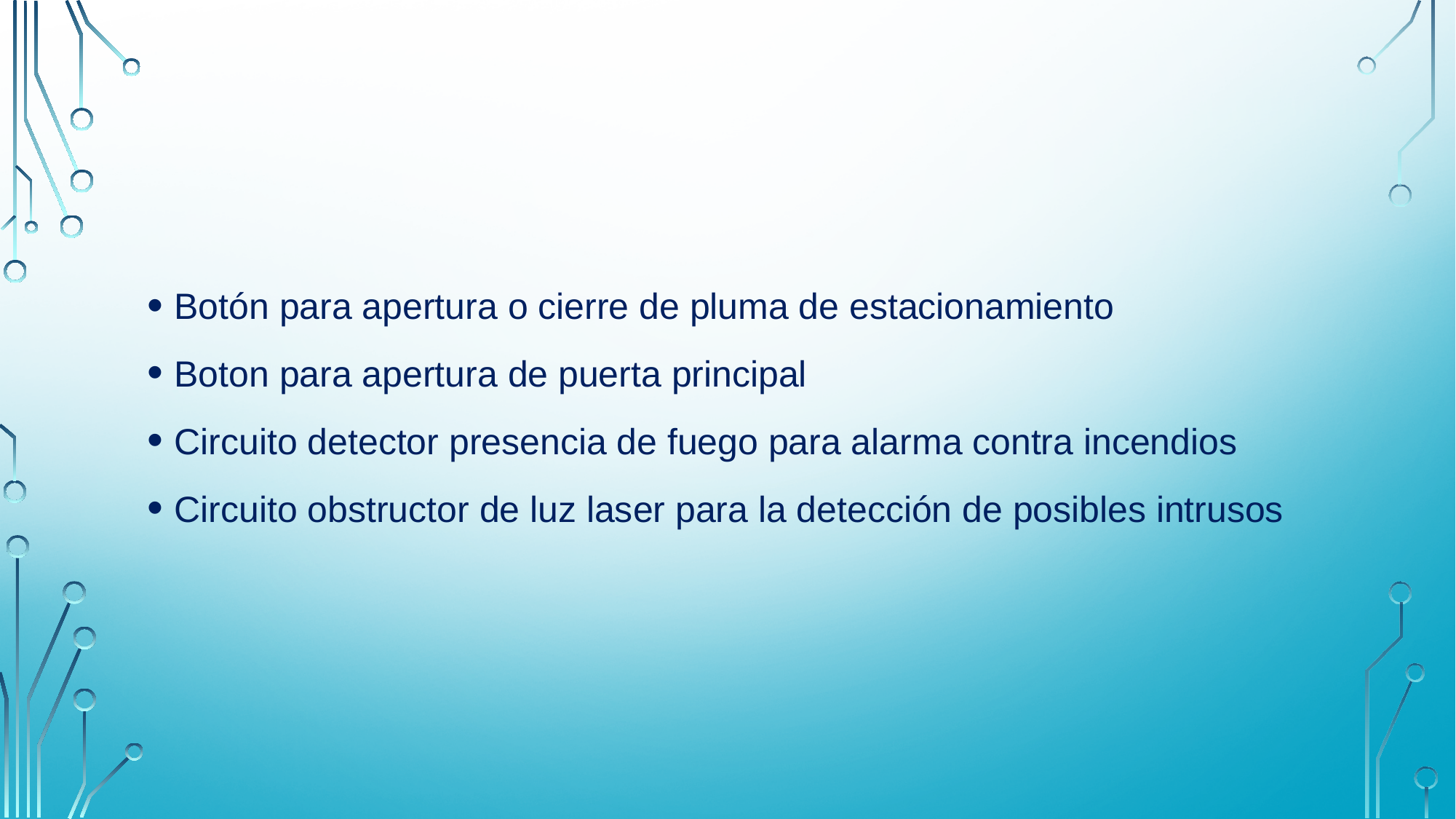

Botón para apertura o cierre de pluma de estacionamiento
Boton para apertura de puerta principal
Circuito detector presencia de fuego para alarma contra incendios
Circuito obstructor de luz laser para la detección de posibles intrusos